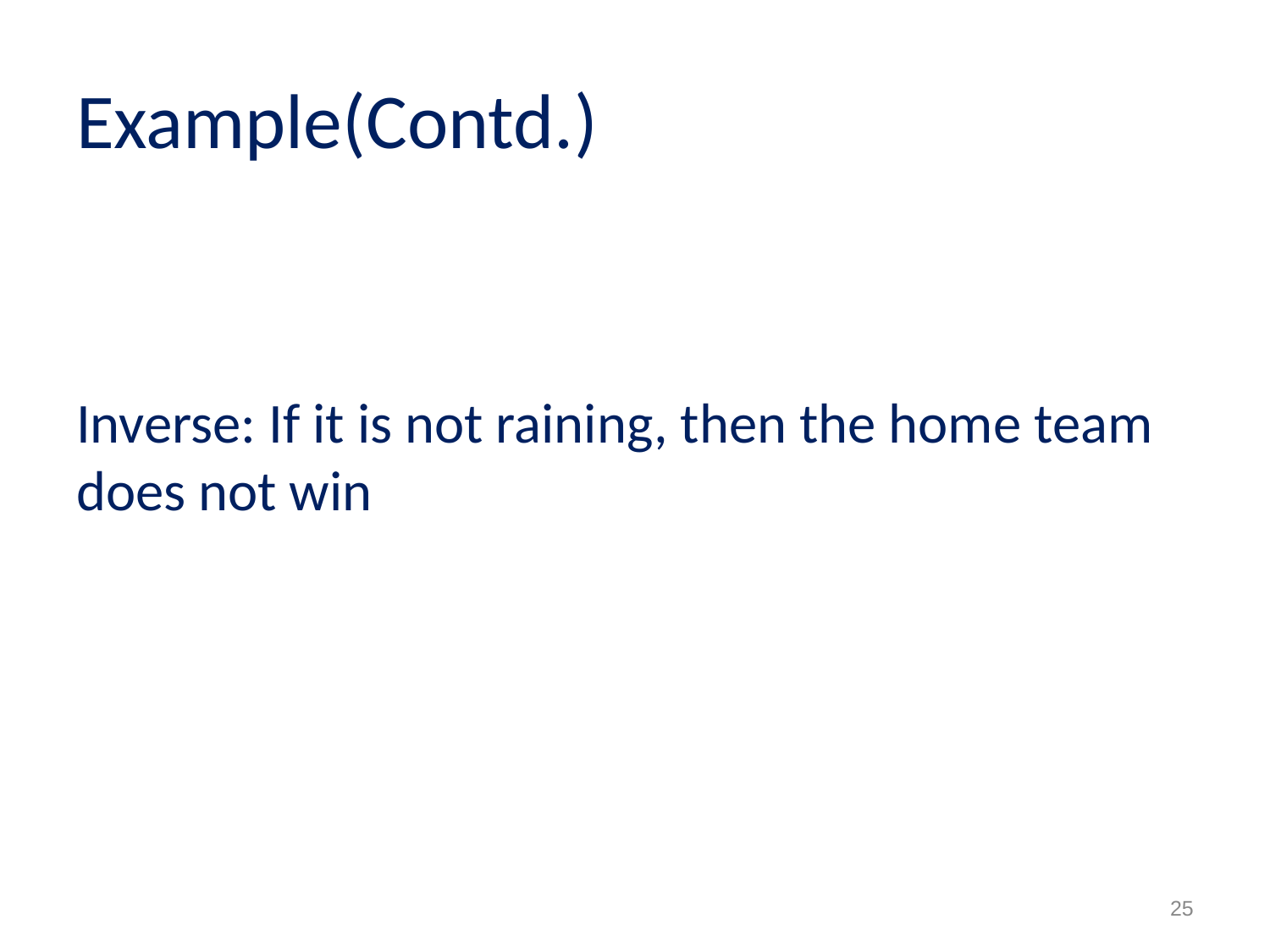

# Example(Contd.)

Inverse: If it is not raining, then the home team does not win

25